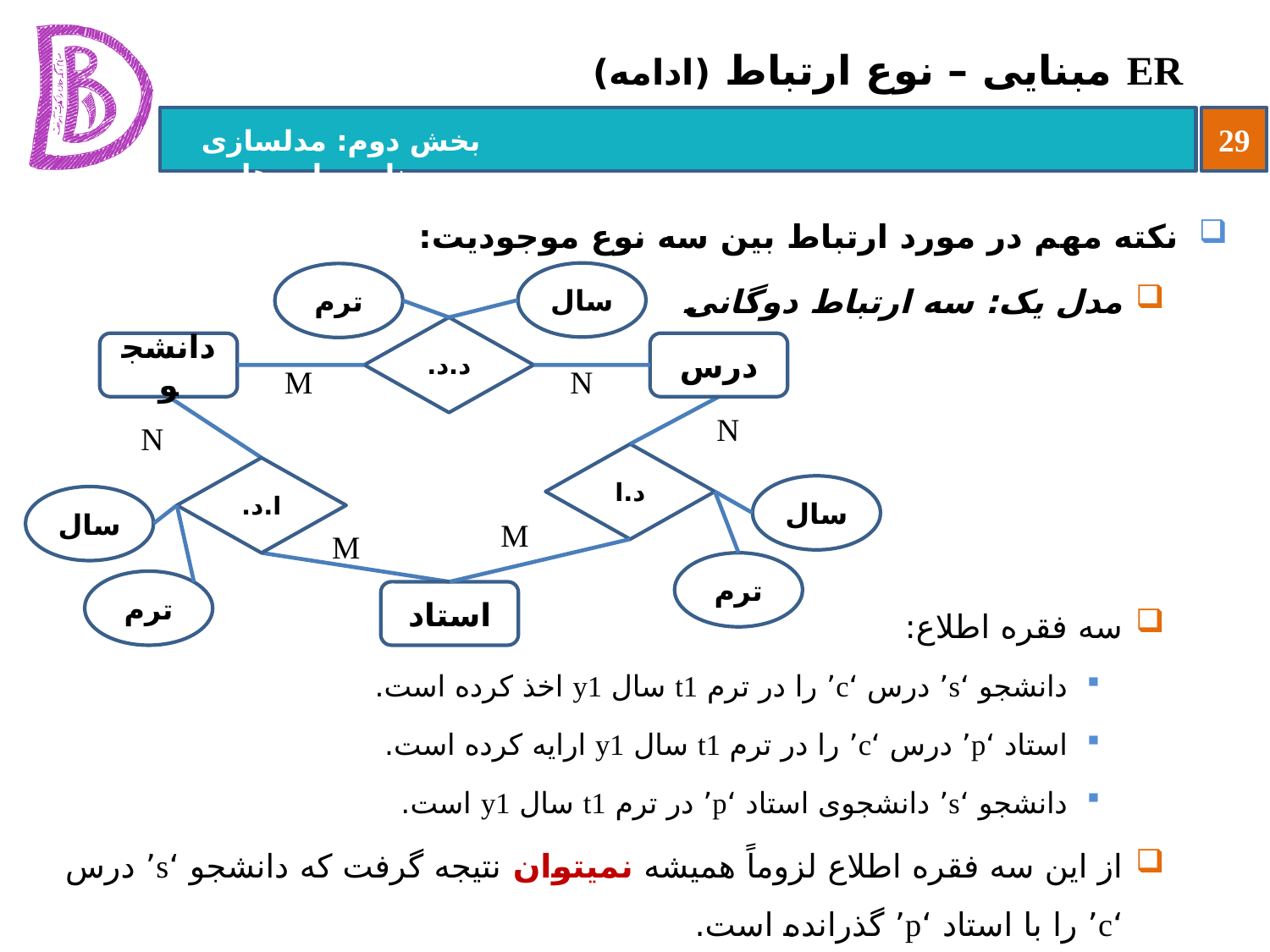

# ER مبنایی – نوع ارتباط (ادامه)
نکته مهم در مورد ارتباط بین سه نوع موجودیت:
مدل یک: سه ارتباط دوگانی

سه فقره اطلاع:
دانشجو ‘s’ درس ‘c’ را در ترم t1 سال y1 اخذ کرده است.
استاد ‘p’ درس ‘c’ را در ترم t1 سال y1 ارایه کرده است.
دانشجو ‘s’ دانشجوی استاد ‘p’ در ترم t1 سال y1 است.
از این سه فقره اطلاع لزوماً همیشه نمی‏توان نتیجه گرفت که دانشجو ‘s’ درس ‘c’ را با استاد ‘p’ گذرانده است.
سال
ترم
د.د.
دانشجو
درس
استاد
سال
ترم
M
N
N
N
ا.د.
سال
M
M
ترم
د.ا